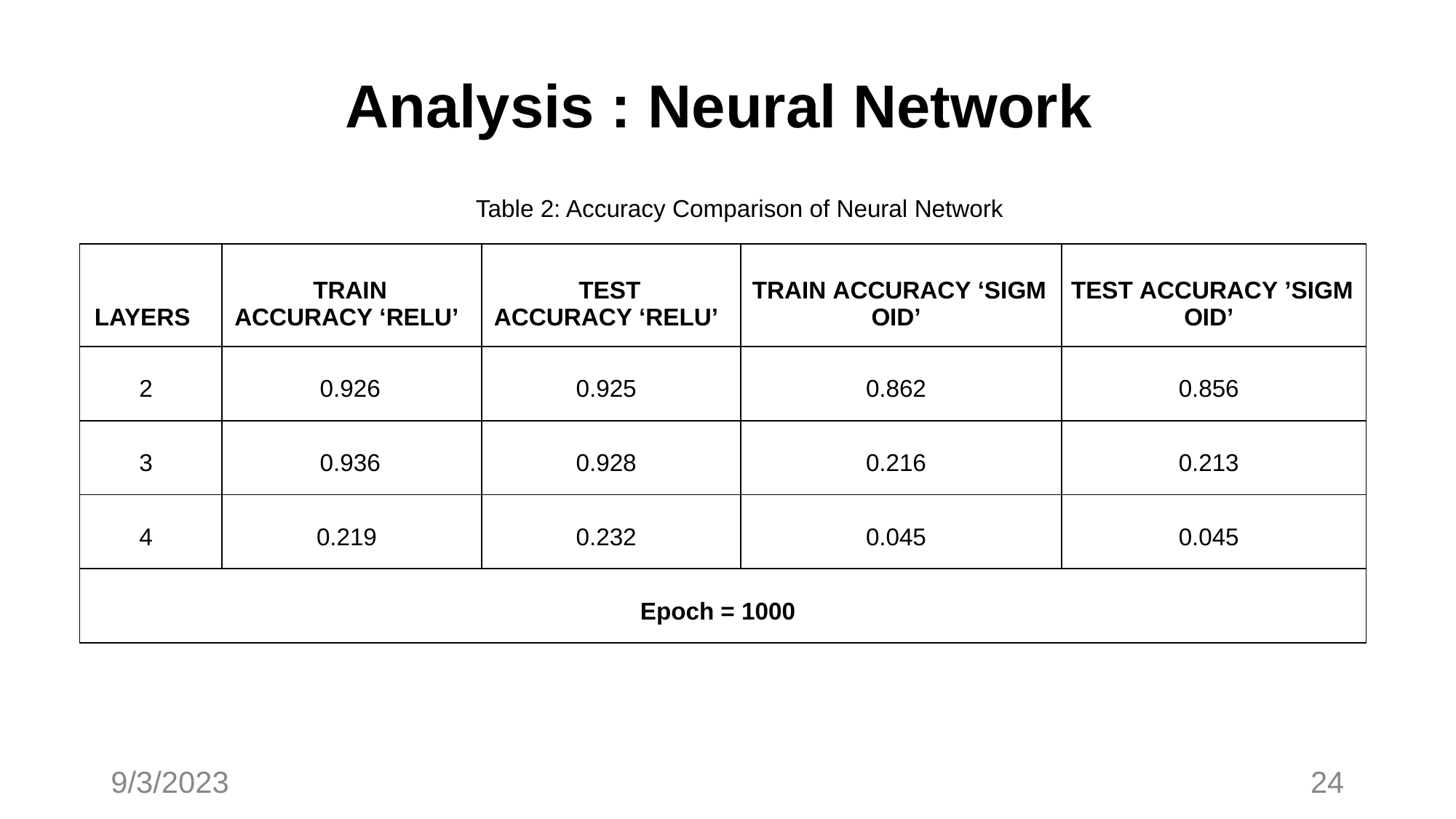

# Analysis : Neural Network
Table 2: Accuracy Comparison of Neural Network
| ​​ LAYERS  ​​ | ​​ TRAIN ACCURACY ‘RELU’ ​​ | ​​ TEST ACCURACY ‘RELU’ ​​ | ​TRAIN ACCURACY ‘SIGMOID’ ​​ | ​​ TEST ACCURACY ’SIGMOID’ ​​ |
| --- | --- | --- | --- | --- |
| ​​ 2 ​​ | ​​ 0.926 | ​​ 0.925 ​​ | ​​ 0.862 ​​ | ​​ 0.856 ​​ |
| ​​ 3 ​​ | ​​ 0.936 | ​​ 0.928 ​​ | ​​ 0.216 ​​ | ​​ 0.213 ​​ |
| ​​ 4 ​​ | ​​ 0.219 ​​ | ​​ 0.232 ​​ | ​​ 0.045 ​​ | ​​ 0.045 ​​ |
| ​​ Epoch = 1000 ​​ |  |  |  |  |
9/3/2023
24